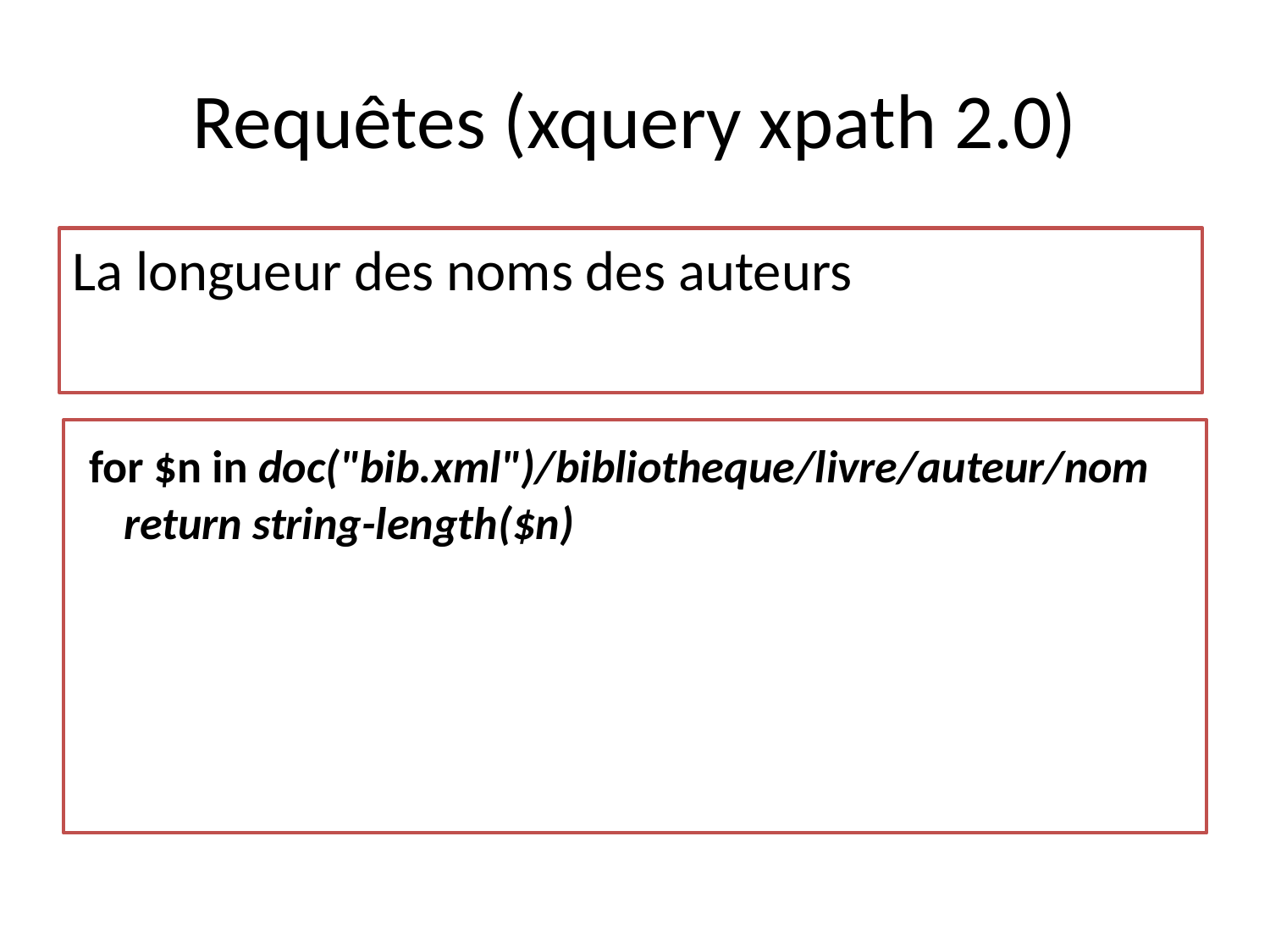

# Requêtes (xquery xpath 2.0)
La longueur des noms des auteurs
 for $n in doc("bib.xml")/bibliotheque/livre/auteur/nom
return string-length($n)